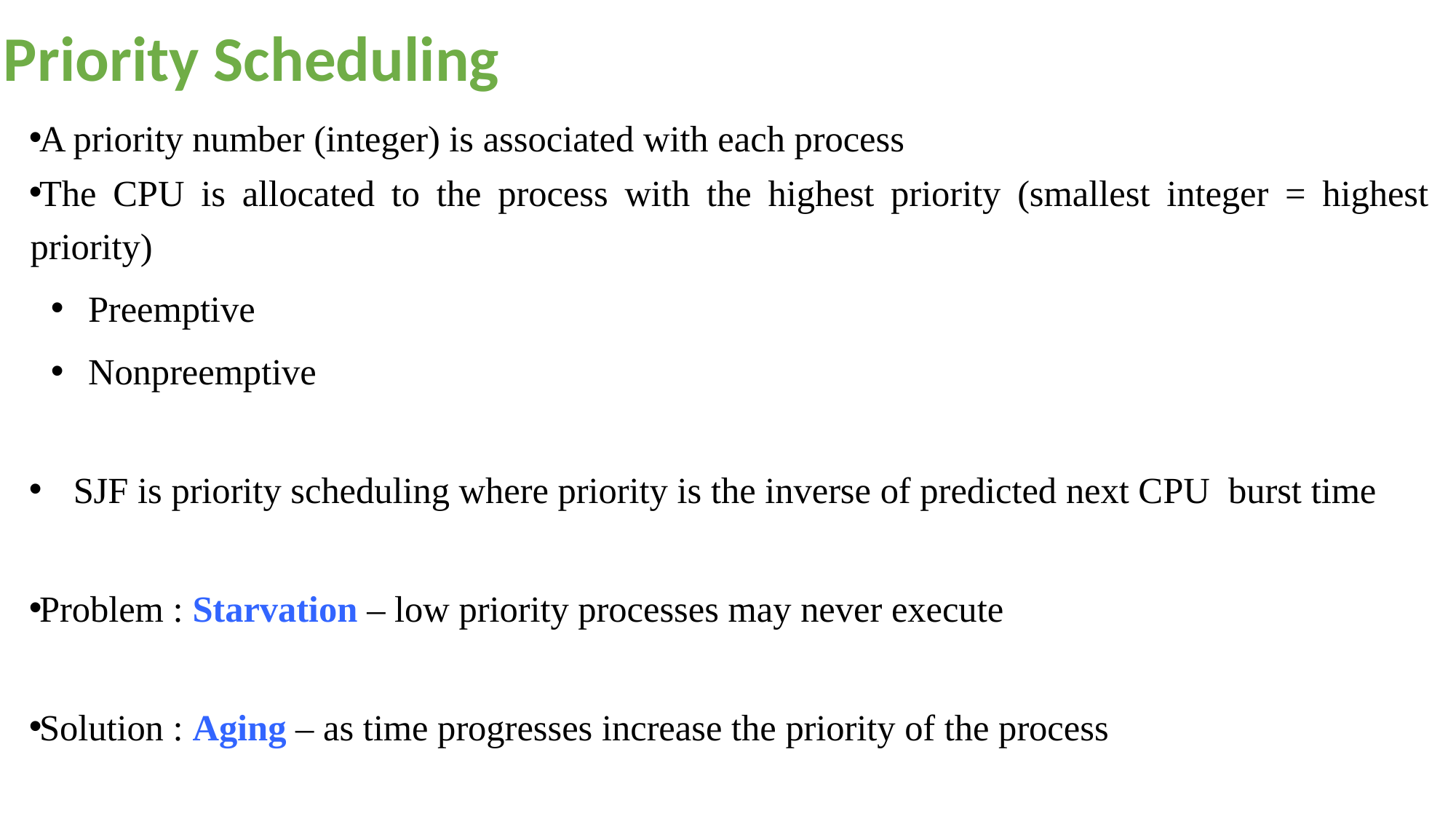

# Priority Scheduling
A priority number (integer) is associated with each process
The CPU is allocated to the process with the highest priority (smallest integer = highest priority)
Preemptive
Nonpreemptive

SJF is priority scheduling where priority is the inverse of predicted next CPU  burst time

Problem : Starvation – low priority processes may never execute

Solution : Aging – as time progresses increase the priority of the process